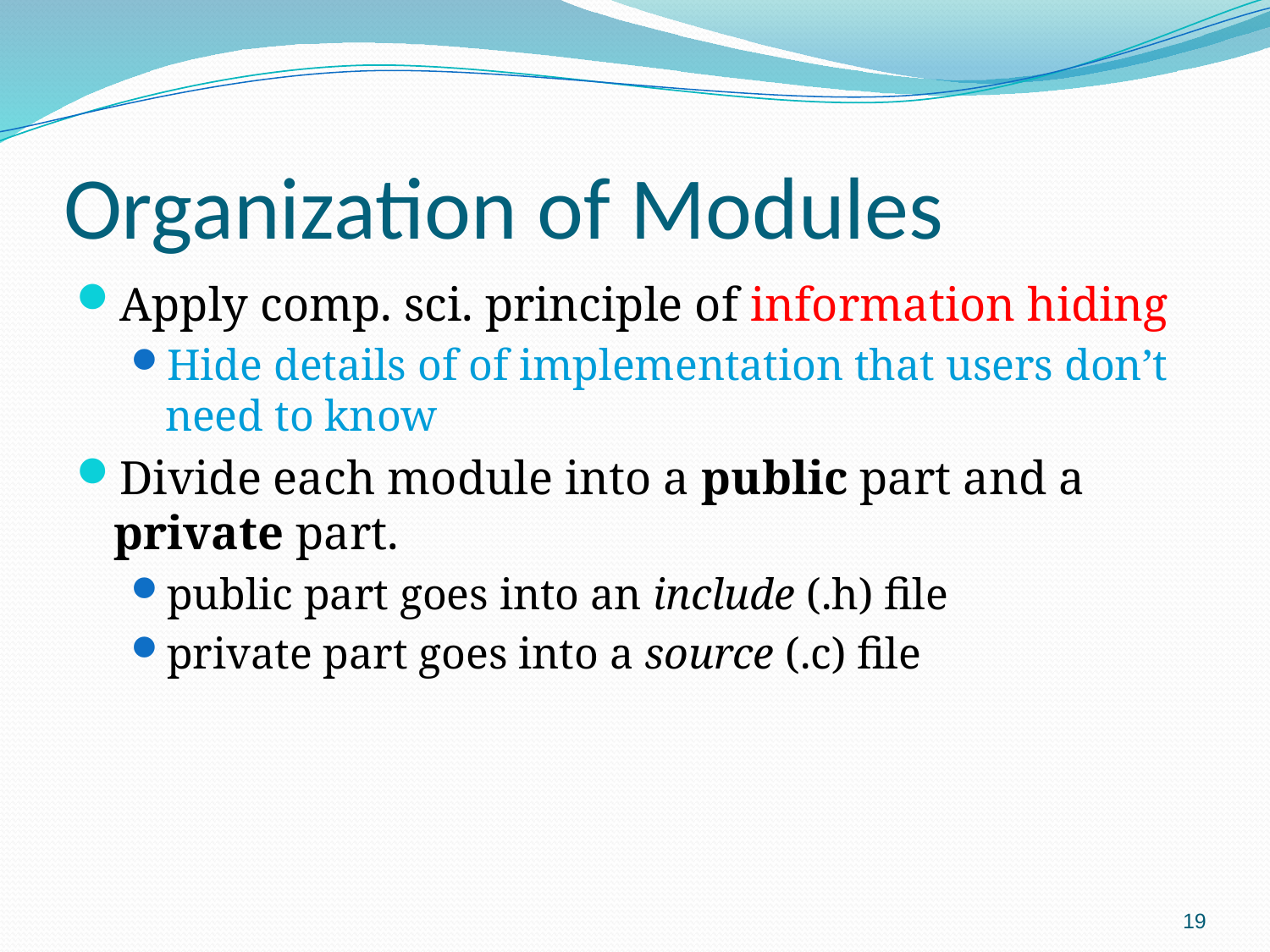

# Organization of Modules
Apply comp. sci. principle of information hiding
Hide details of of implementation that users don’t need to know
Divide each module into a public part and a private part.
public part goes into an include (.h) file
private part goes into a source (.c) file
19